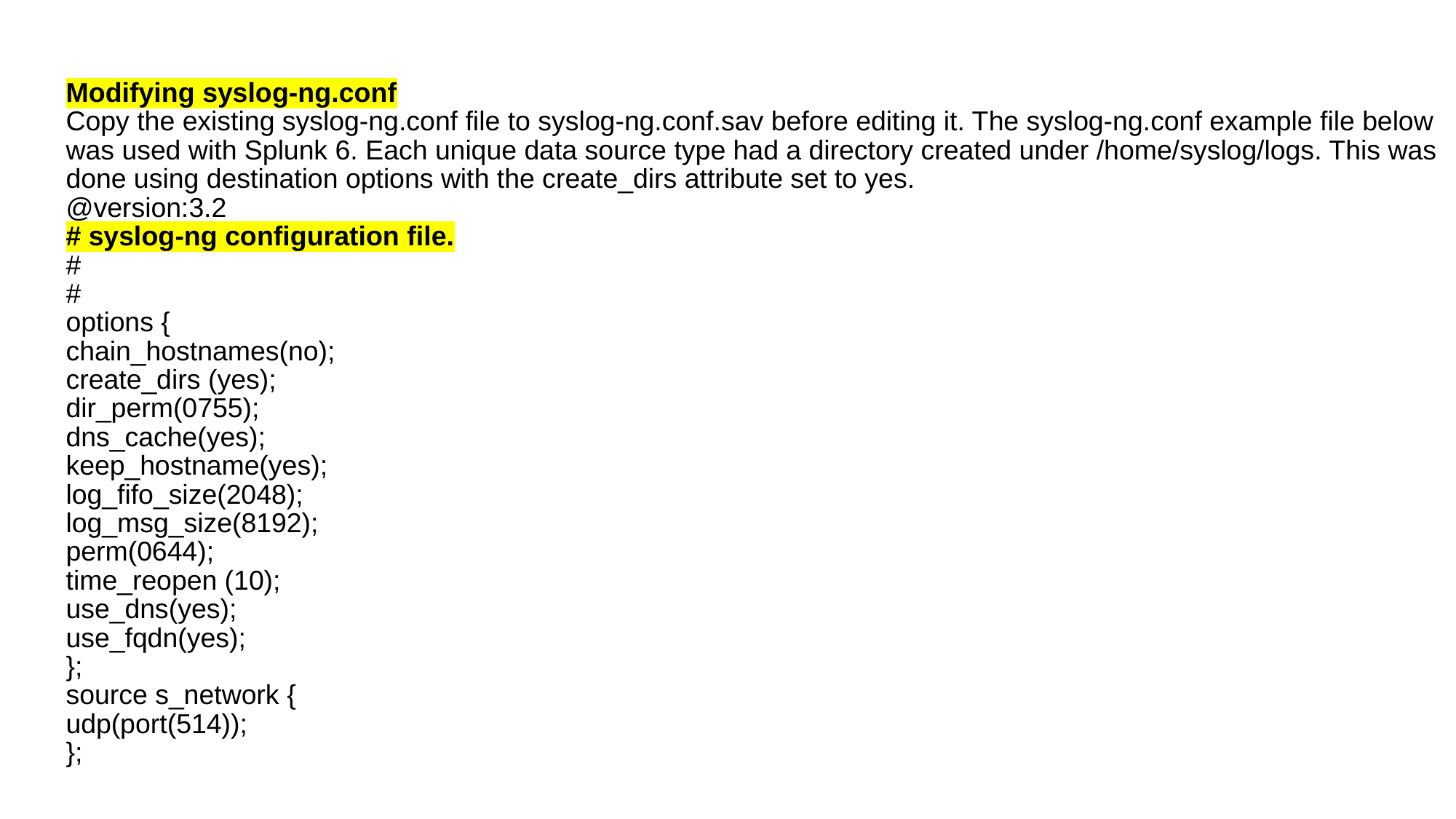

Modifying syslog-ng.conf
Copy the existing syslog-ng.conf file to syslog-ng.conf.sav before editing it. The syslog-ng.conf example file below was used with Splunk 6. Each unique data source type had a directory created under /home/syslog/logs. This was done using destination options with the create_dirs attribute set to yes.
@version:3.2
# syslog-ng configuration file. # # options { chain_hostnames(no); create_dirs (yes); dir_perm(0755); dns_cache(yes); keep_hostname(yes); log_fifo_size(2048); log_msg_size(8192); perm(0644); time_reopen (10); use_dns(yes); use_fqdn(yes); };
source s_network {
udp(port(514));
};